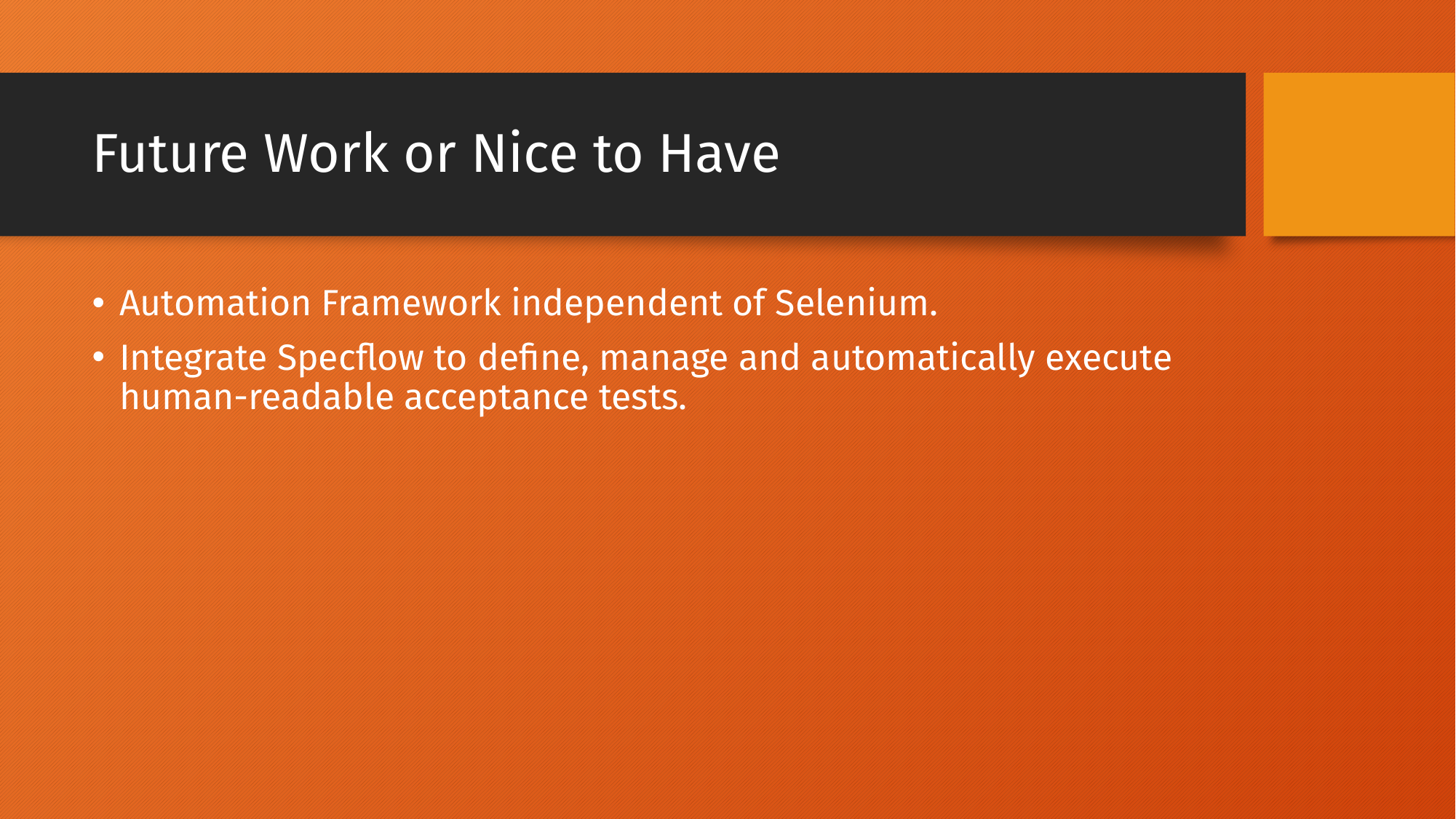

# Future Work or Nice to Have
Automation Framework independent of Selenium.
Integrate Specflow to define, manage and automatically execute human-readable acceptance tests.